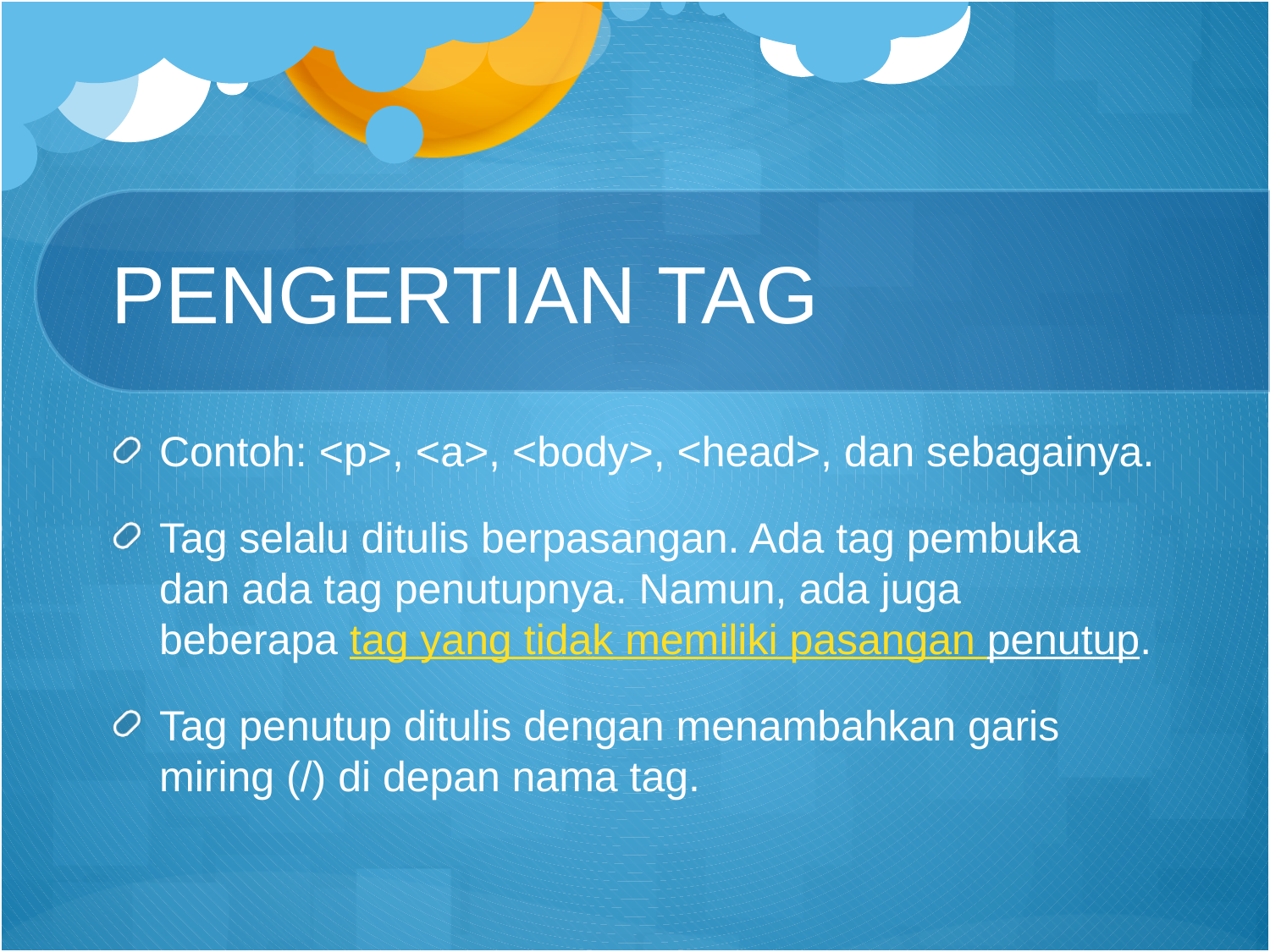

# PENGERTIAN TAG
Contoh: <p>, <a>, <body>, <head>, dan sebagainya.
Tag selalu ditulis berpasangan. Ada tag pembuka dan ada tag penutupnya. Namun, ada juga beberapa tag yang tidak memiliki pasangan penutup.
Tag penutup ditulis dengan menambahkan garis miring (/) di depan nama tag.